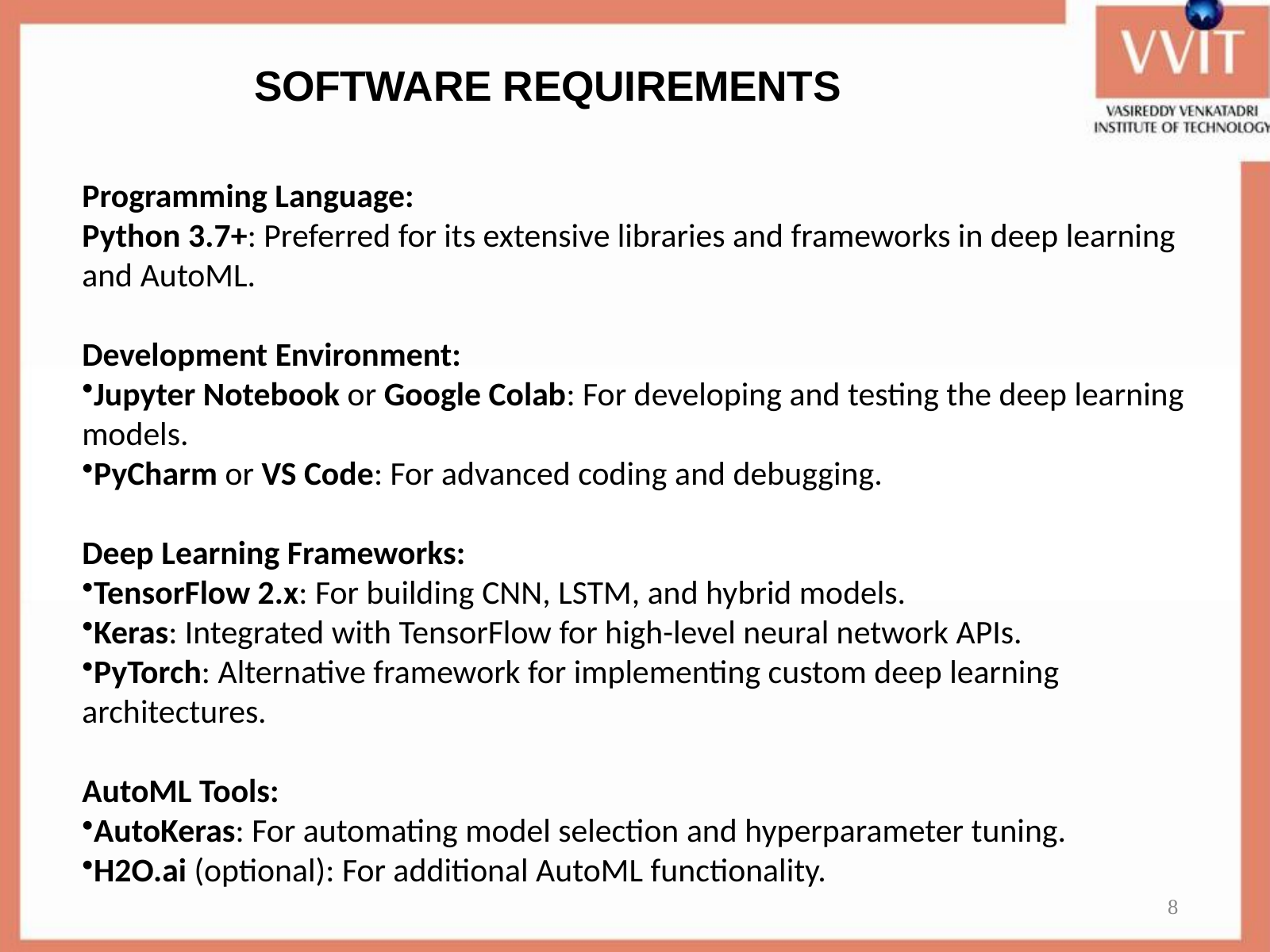

SOFTWARE REQUIREMENTS
Programming Language:
Python 3.7+: Preferred for its extensive libraries and frameworks in deep learning and AutoML.

Development Environment:
Jupyter Notebook or Google Colab: For developing and testing the deep learning models.
PyCharm or VS Code: For advanced coding and debugging.

Deep Learning Frameworks:
TensorFlow 2.x: For building CNN, LSTM, and hybrid models.
Keras: Integrated with TensorFlow for high-level neural network APIs.
PyTorch: Alternative framework for implementing custom deep learning architectures.

AutoML Tools:
AutoKeras: For automating model selection and hyperparameter tuning.
H2O.ai (optional): For additional AutoML functionality.

8